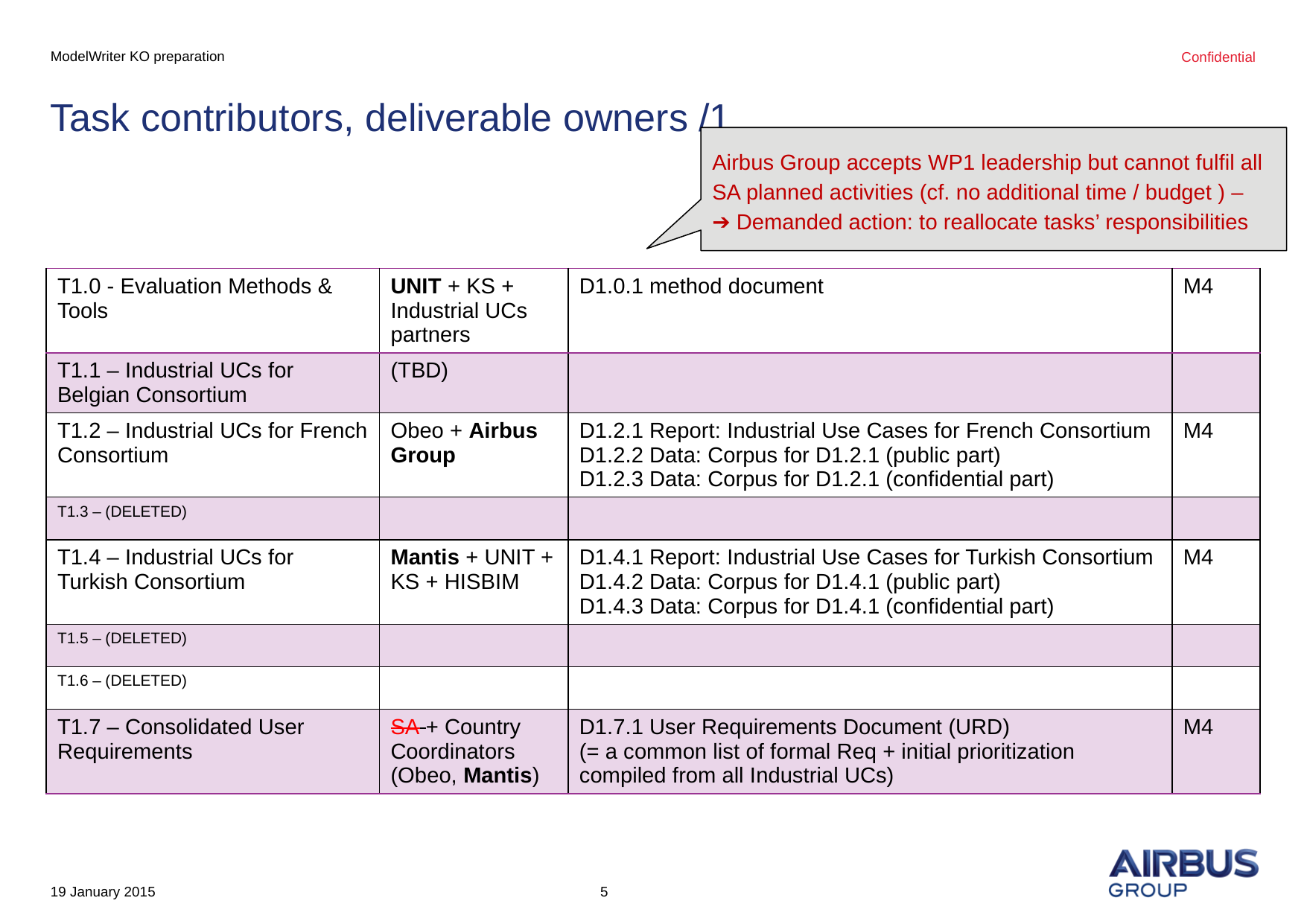

ModelWriter KO preparation
# Task contributors, deliverable owners /1
Airbus Group accepts WP1 leadership but cannot fulfil all SA planned activities (cf. no additional time / budget ) –
➔ Demanded action: to reallocate tasks’ responsibilities
| T1.0 - Evaluation Methods & Tools | UNIT + KS + Industrial UCs partners | D1.0.1 method document | M4 |
| --- | --- | --- | --- |
| T1.1 – Industrial UCs for Belgian Consortium | (TBD) |  |  |
| T1.2 – Industrial UCs for French Consortium | Obeo + Airbus Group | D1.2.1 Report: Industrial Use Cases for French Consortium D1.2.2 Data: Corpus for D1.2.1 (public part) D1.2.3 Data: Corpus for D1.2.1 (confidential part) | M4 |
| T1.3 – (DELETED) |  |  |  |
| T1.4 – Industrial UCs for Turkish Consortium | Mantis + UNIT + KS + HISBIM | D1.4.1 Report: Industrial Use Cases for Turkish Consortium D1.4.2 Data: Corpus for D1.4.1 (public part) D1.4.3 Data: Corpus for D1.4.1 (confidential part) | M4 |
| T1.5 – (DELETED) |  |  |  |
| T1.6 – (DELETED) |  |  |  |
| T1.7 – Consolidated User Requirements | SA + Country Coordinators (Obeo, Mantis) | D1.7.1 User Requirements Document (URD) (= a common list of formal Req + initial prioritization compiled from all Industrial UCs) | M4 |
5
19 January 2015